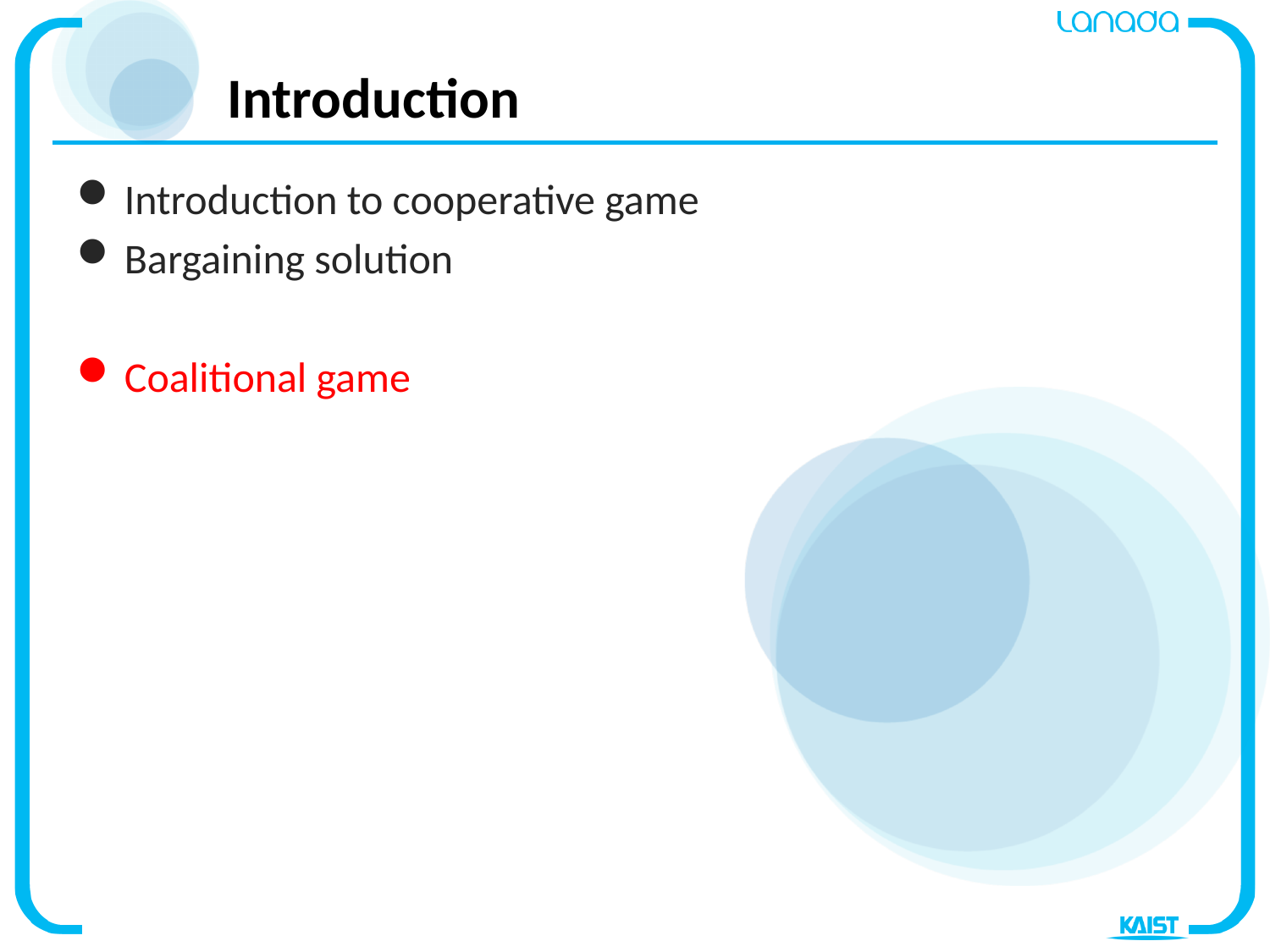

# Introduction
Introduction to cooperative game
Bargaining solution

Coalitional game